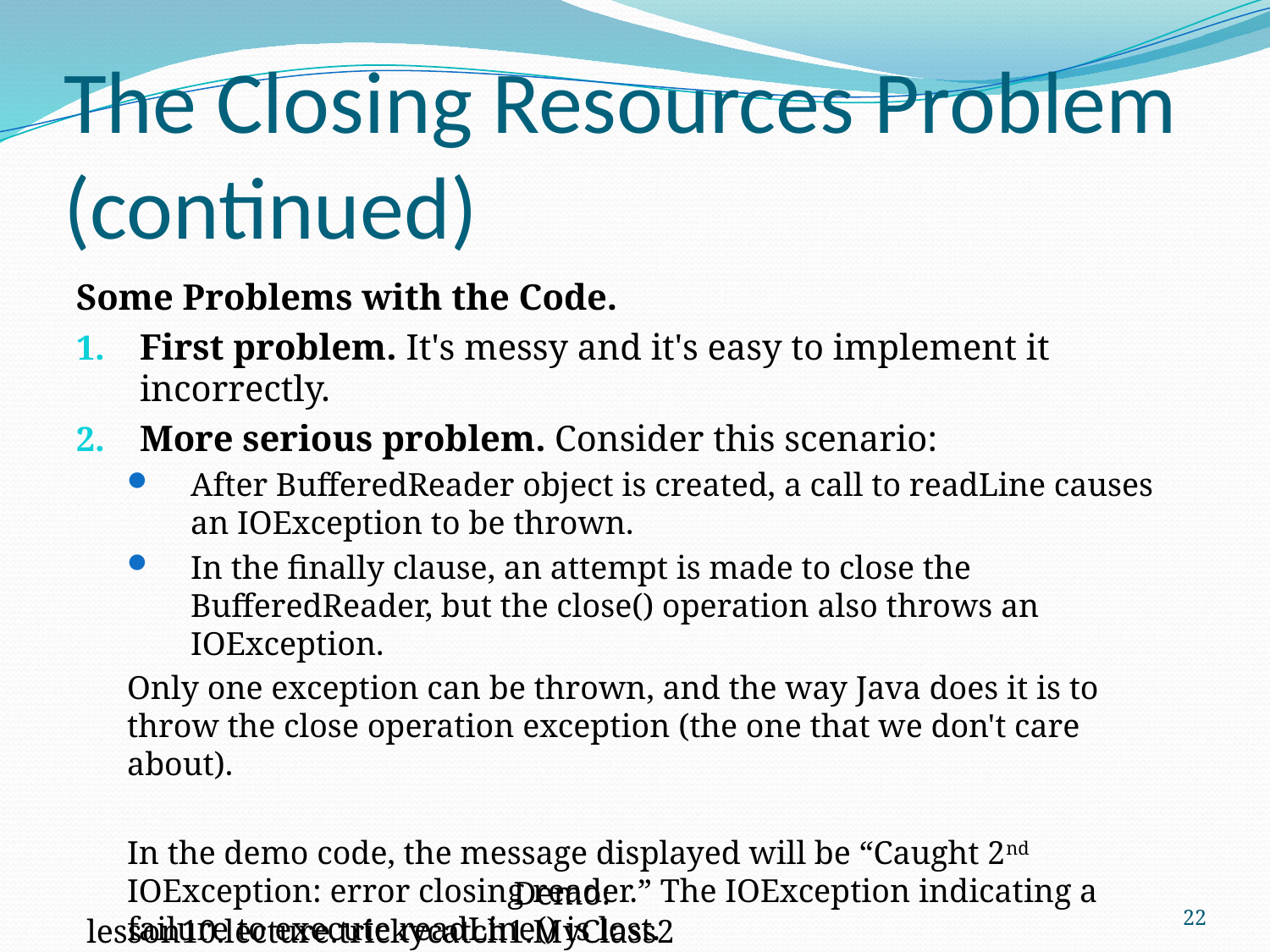

# The Closing Resources Problem (continued)
Some Problems with the Code.
First problem. It's messy and it's easy to implement it incorrectly.
More serious problem. Consider this scenario:
After BufferedReader object is created, a call to readLine causes an IOException to be thrown.
In the finally clause, an attempt is made to close the BufferedReader, but the close() operation also throws an IOException.
Only one exception can be thrown, and the way Java does it is to throw the close operation exception (the one that we don't care about).

In the demo code, the message displayed will be “Caught 2nd IOException: error closing reader.” The IOException indicating a failure to execute readLine() is lost.

.

                                                Demo: lesson10.lecture.trickycatch1.MyClass2
22